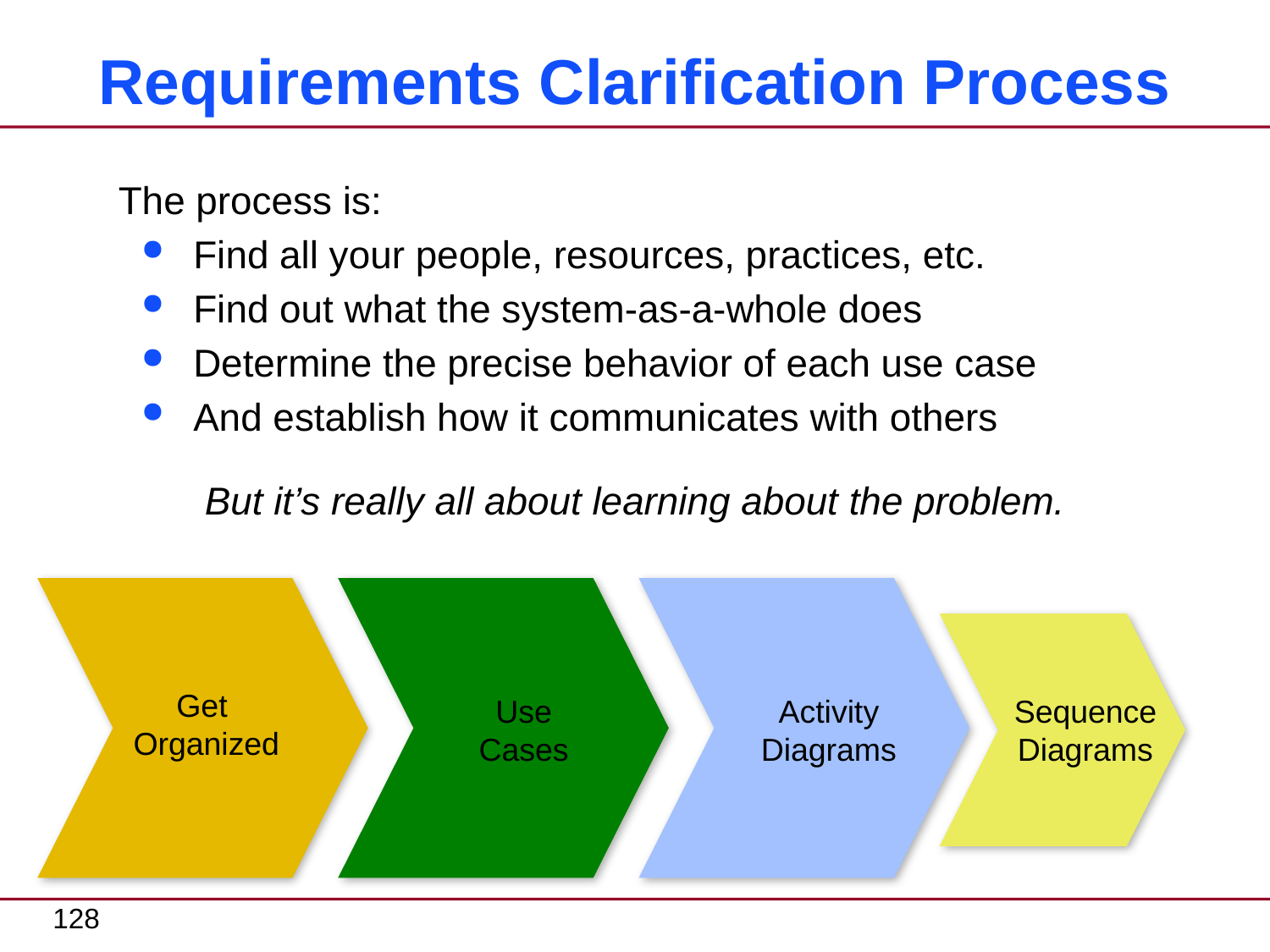

# Requirements Clarification Process
The process is:
Find all your people, resources, practices, etc.
Find out what the system-as-a-whole does
Determine the precise behavior of each use case
And establish how it communicates with others

        But it’s really all about learning about the problem.

Get
Organized
Use
Cases
Activity Diagrams
Sequence Diagrams